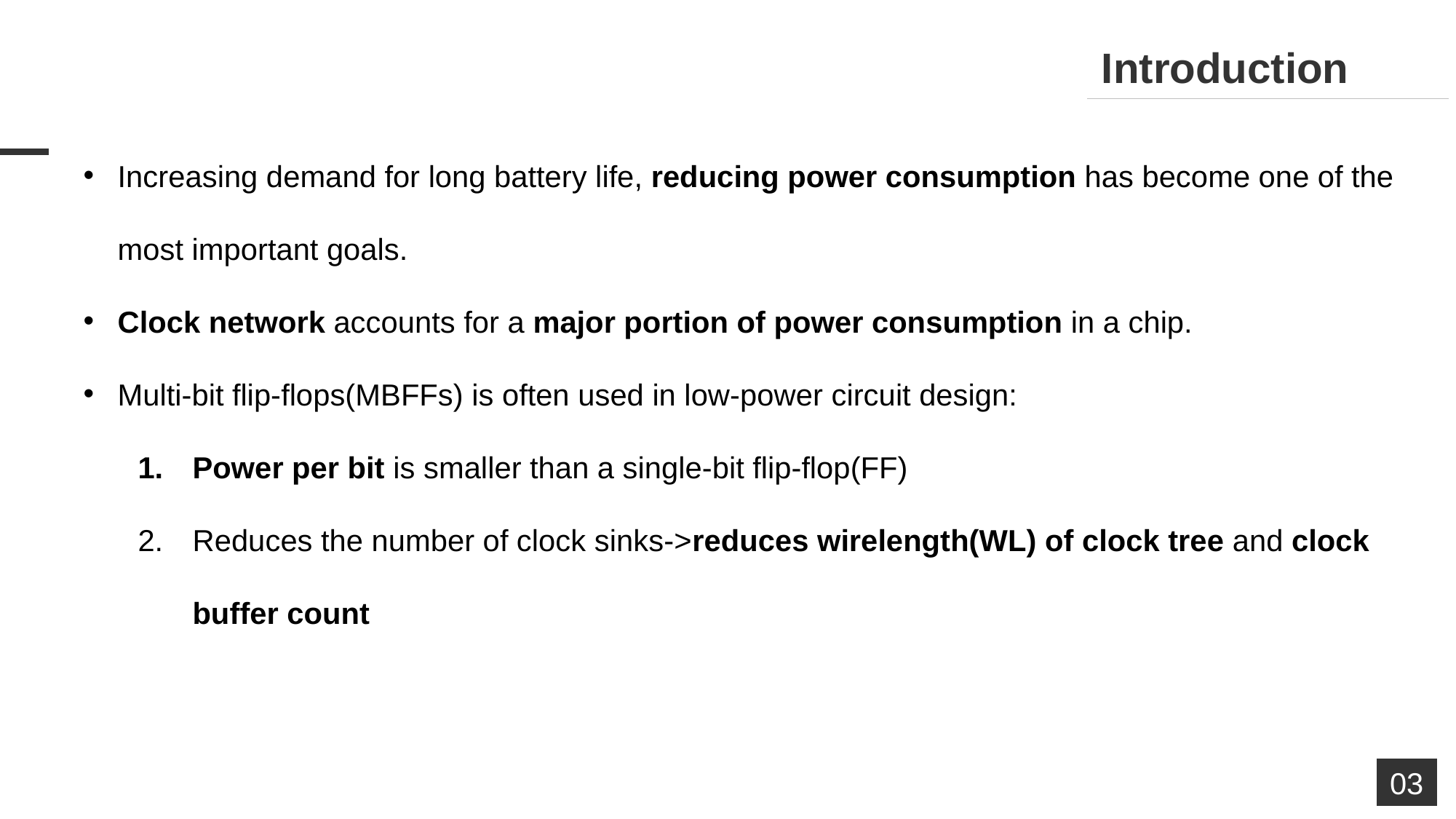

Introduction
Increasing demand for long battery life, reducing power consumption has become one of the most important goals.
Clock network accounts for a major portion of power consumption in a chip.
Multi-bit flip-flops(MBFFs) is often used in low-power circuit design:
Power per bit is smaller than a single-bit flip-flop(FF)
Reduces the number of clock sinks->reduces wirelength(WL) of clock tree and clock buffer count

03